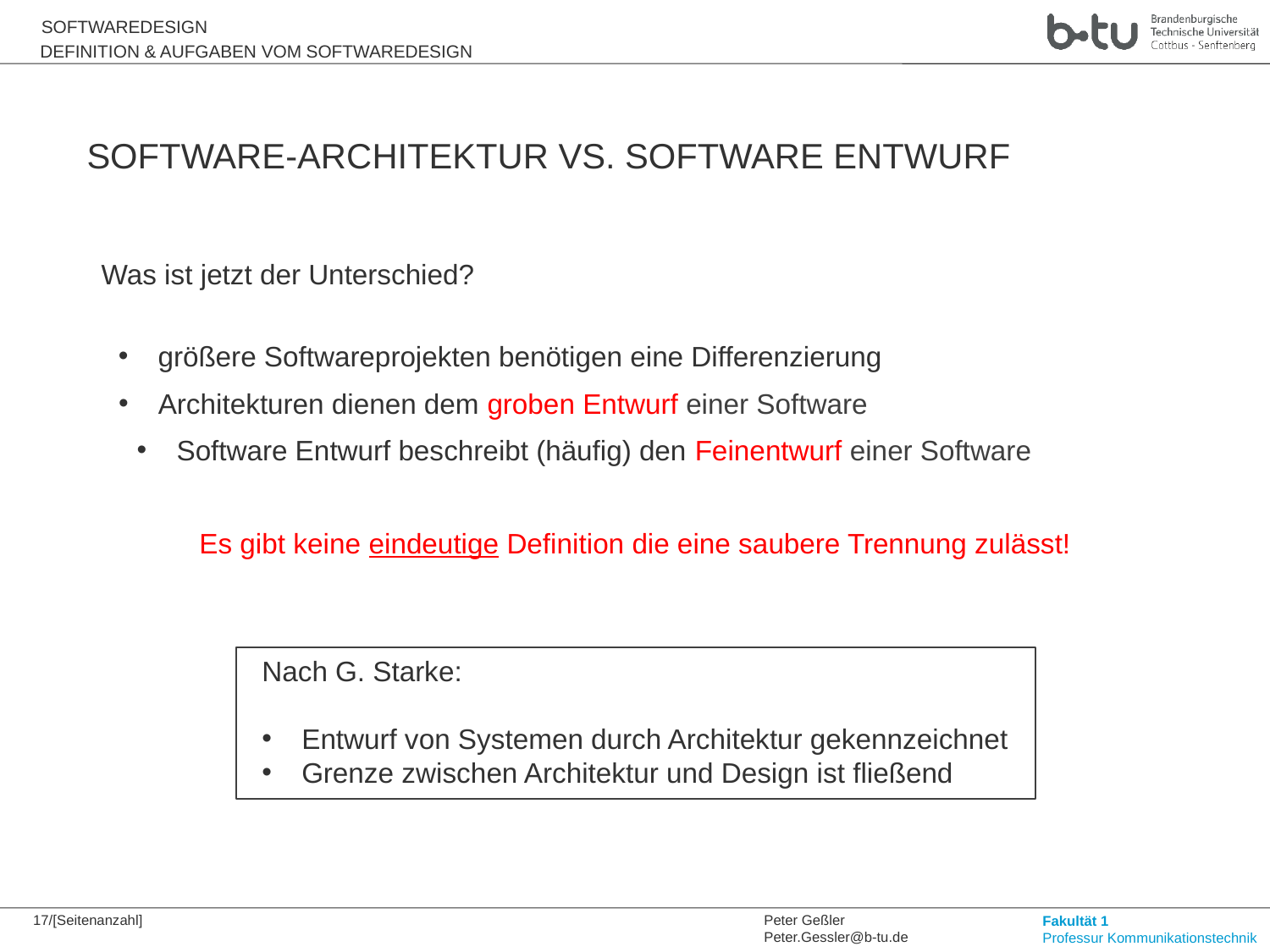

Definition & Aufgaben vom Softwaredesign

Software-Architektur vs. Software Entwurf
Was ist jetzt der Unterschied?
größere Softwareprojekten benötigen eine Differenzierung
Architekturen dienen dem groben Entwurf einer Software
Software Entwurf beschreibt (häufig) den Feinentwurf einer Software
Es gibt keine eindeutige Definition die eine saubere Trennung zulässt!

Nach G. Starke:

Entwurf von Systemen durch Architektur gekennzeichnet
Grenze zwischen Architektur und Design ist fließend